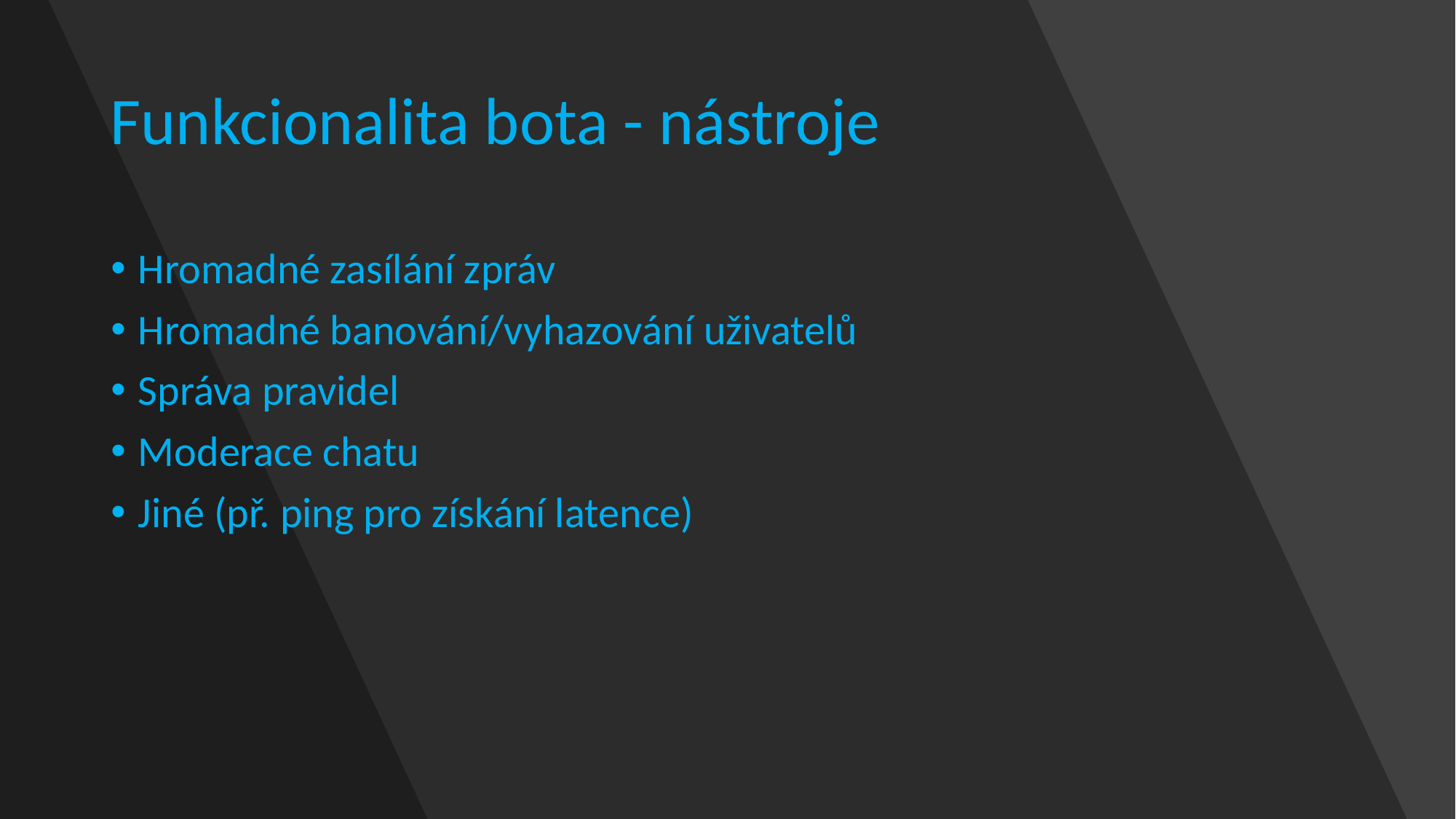

# Funkcionalita bota - nástroje
Hromadné zasílání zpráv
Hromadné banování/vyhazování uživatelů
Správa pravidel
Moderace chatu
Jiné (př. ping pro získání latence)